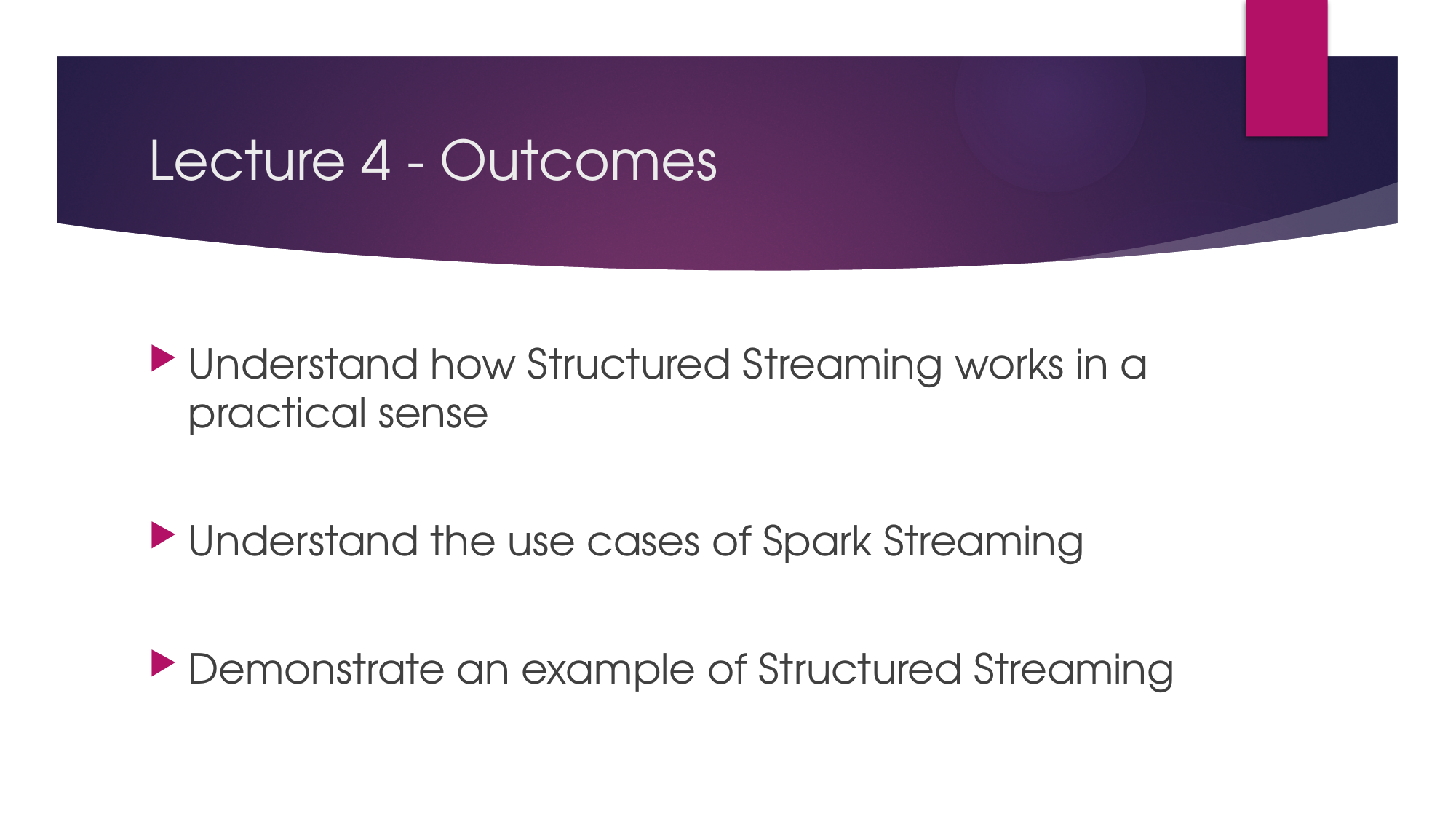

# Lecture 4 - Outcomes
Understand how Structured Streaming works in a practical sense

Understand the use cases of Spark Streaming

Demonstrate an example of Structured Streaming